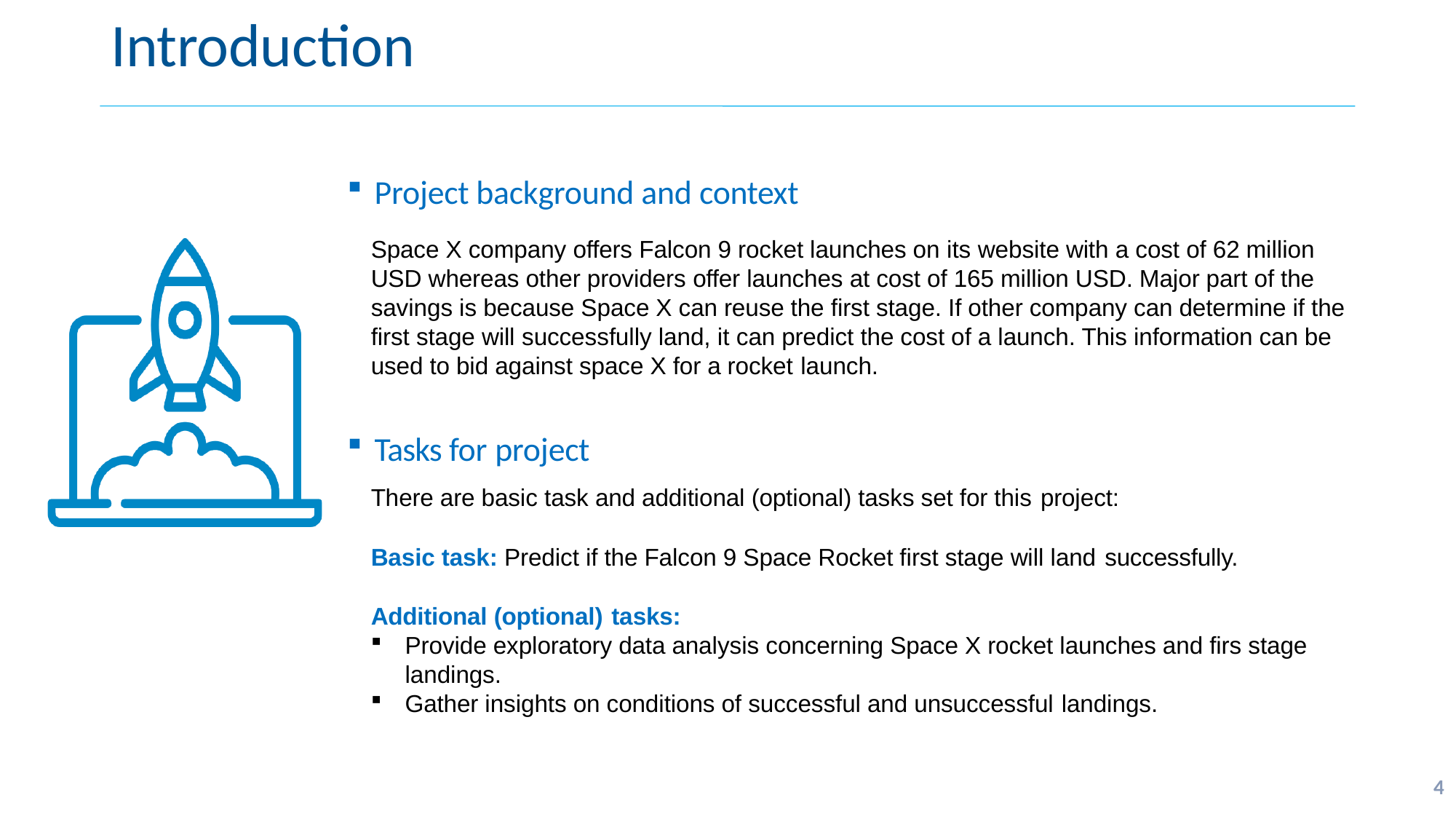

# Introduction

Project background and context
Space X company offers Falcon 9 rocket launches on its website with a cost of 62 million  USD whereas other providers offer launches at cost of 165 million USD. Major part of the  savings is because Space X can reuse the first stage. If other company can determine if the  first stage will successfully land, it can predict the cost of a launch. This information can be  used to bid against space X for a rocket launch.

Tasks for project
There are basic task and additional (optional) tasks set for this project:

Basic task: Predict if the Falcon 9 Space Rocket first stage will land successfully.

Additional (optional) tasks:
Provide exploratory data analysis concerning Space X rocket launches and firs stage  landings.
Gather insights on conditions of successful and unsuccessful landings.

4